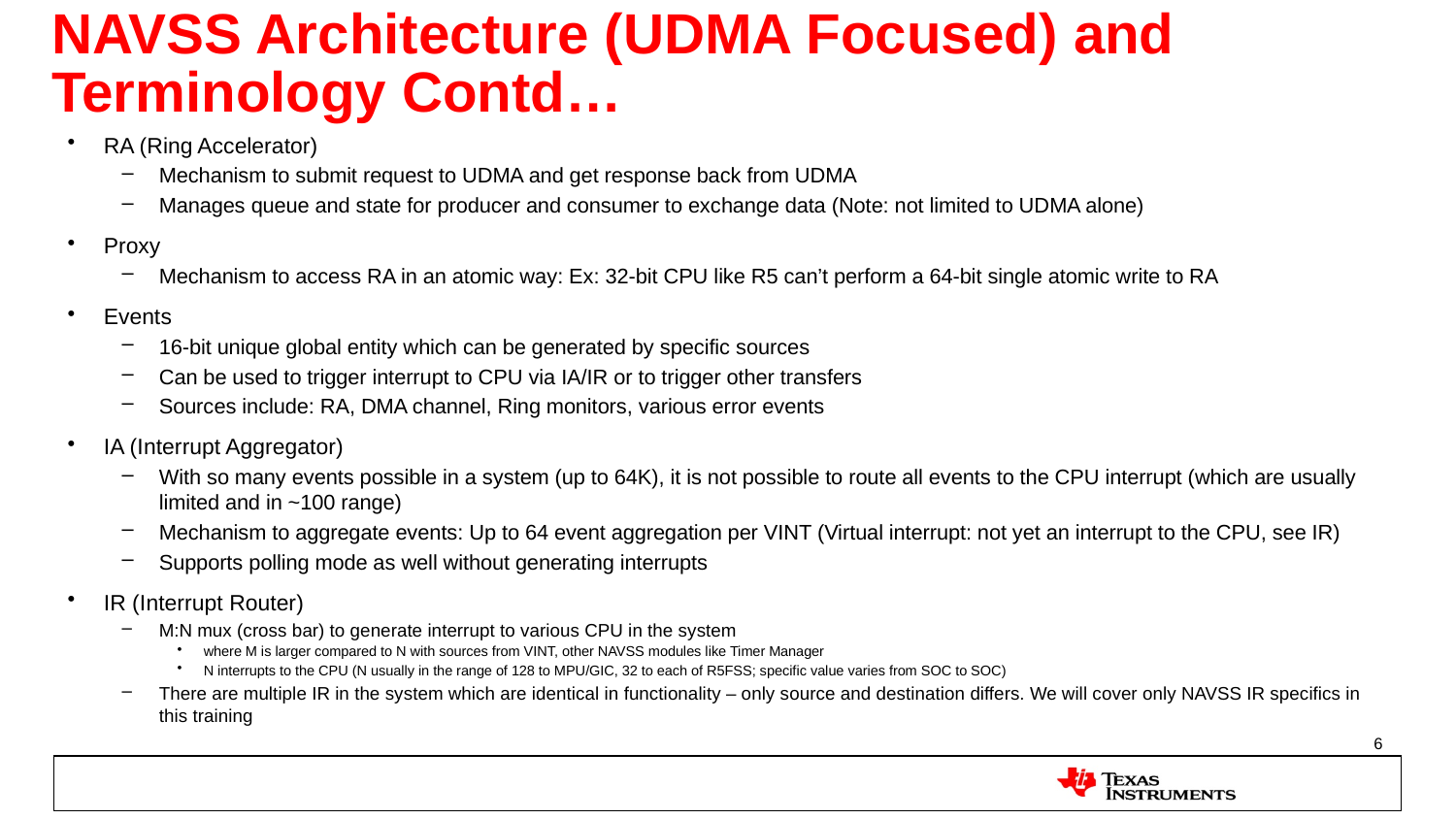

# NAVSS Architecture (UDMA Focused) and Terminology Contd…
RA (Ring Accelerator)
Mechanism to submit request to UDMA and get response back from UDMA
Manages queue and state for producer and consumer to exchange data (Note: not limited to UDMA alone)
Proxy
Mechanism to access RA in an atomic way: Ex: 32-bit CPU like R5 can’t perform a 64-bit single atomic write to RA
Events
16-bit unique global entity which can be generated by specific sources
Can be used to trigger interrupt to CPU via IA/IR or to trigger other transfers
Sources include: RA, DMA channel, Ring monitors, various error events
IA (Interrupt Aggregator)
With so many events possible in a system (up to 64K), it is not possible to route all events to the CPU interrupt (which are usually limited and in ~100 range)
Mechanism to aggregate events: Up to 64 event aggregation per VINT (Virtual interrupt: not yet an interrupt to the CPU, see IR)
Supports polling mode as well without generating interrupts
IR (Interrupt Router)
M:N mux (cross bar) to generate interrupt to various CPU in the system
where M is larger compared to N with sources from VINT, other NAVSS modules like Timer Manager
N interrupts to the CPU (N usually in the range of 128 to MPU/GIC, 32 to each of R5FSS; specific value varies from SOC to SOC)
There are multiple IR in the system which are identical in functionality – only source and destination differs. We will cover only NAVSS IR specifics in this training
6